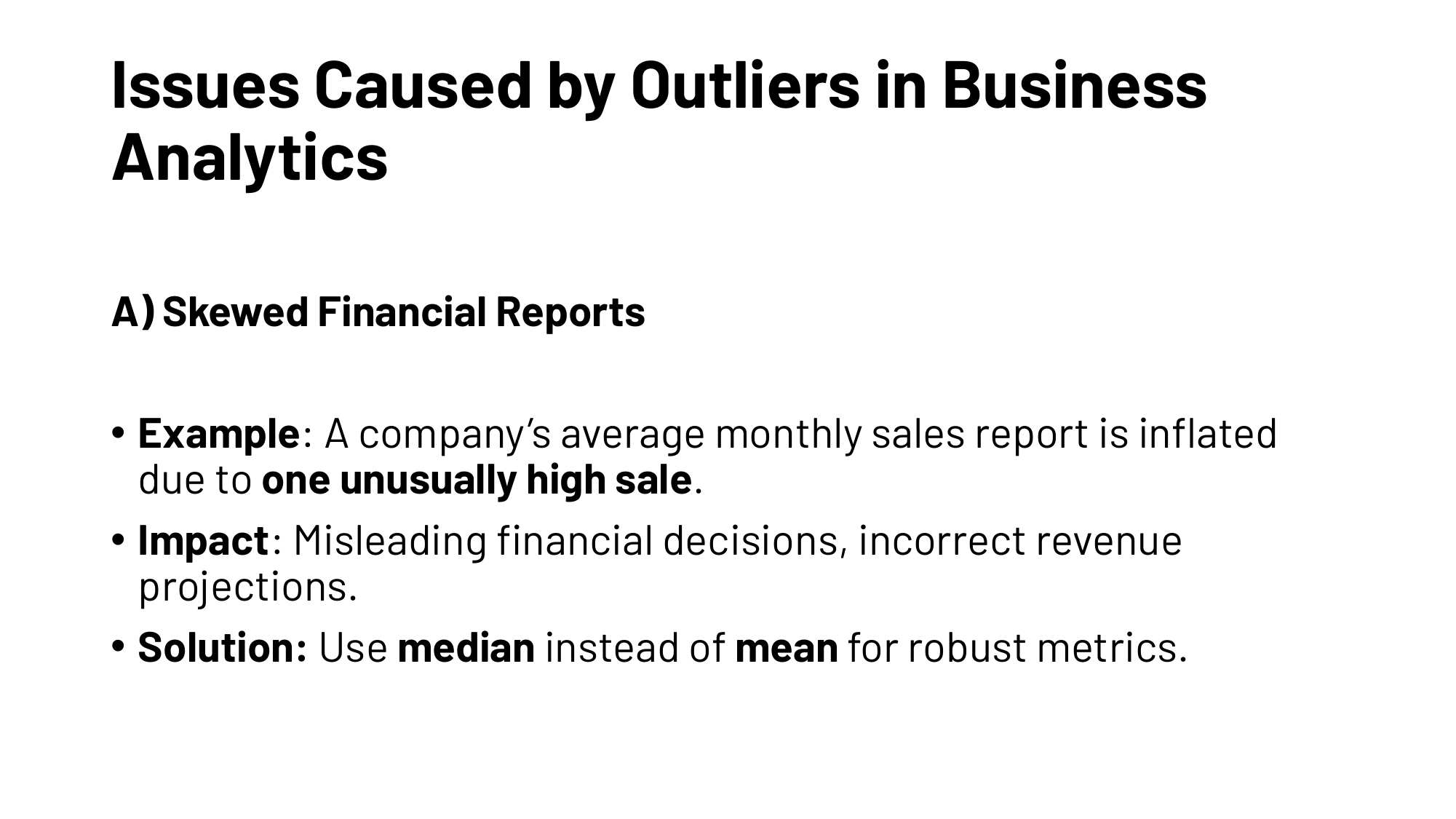

# Issues Caused by Outliers in Business Analytics

A) Skewed Financial Reports

Example: A company’s average monthly sales report is inflated due to one unusually high sale.
Impact: Misleading financial decisions, incorrect revenue projections.
Solution: Use median instead of mean for robust metrics.